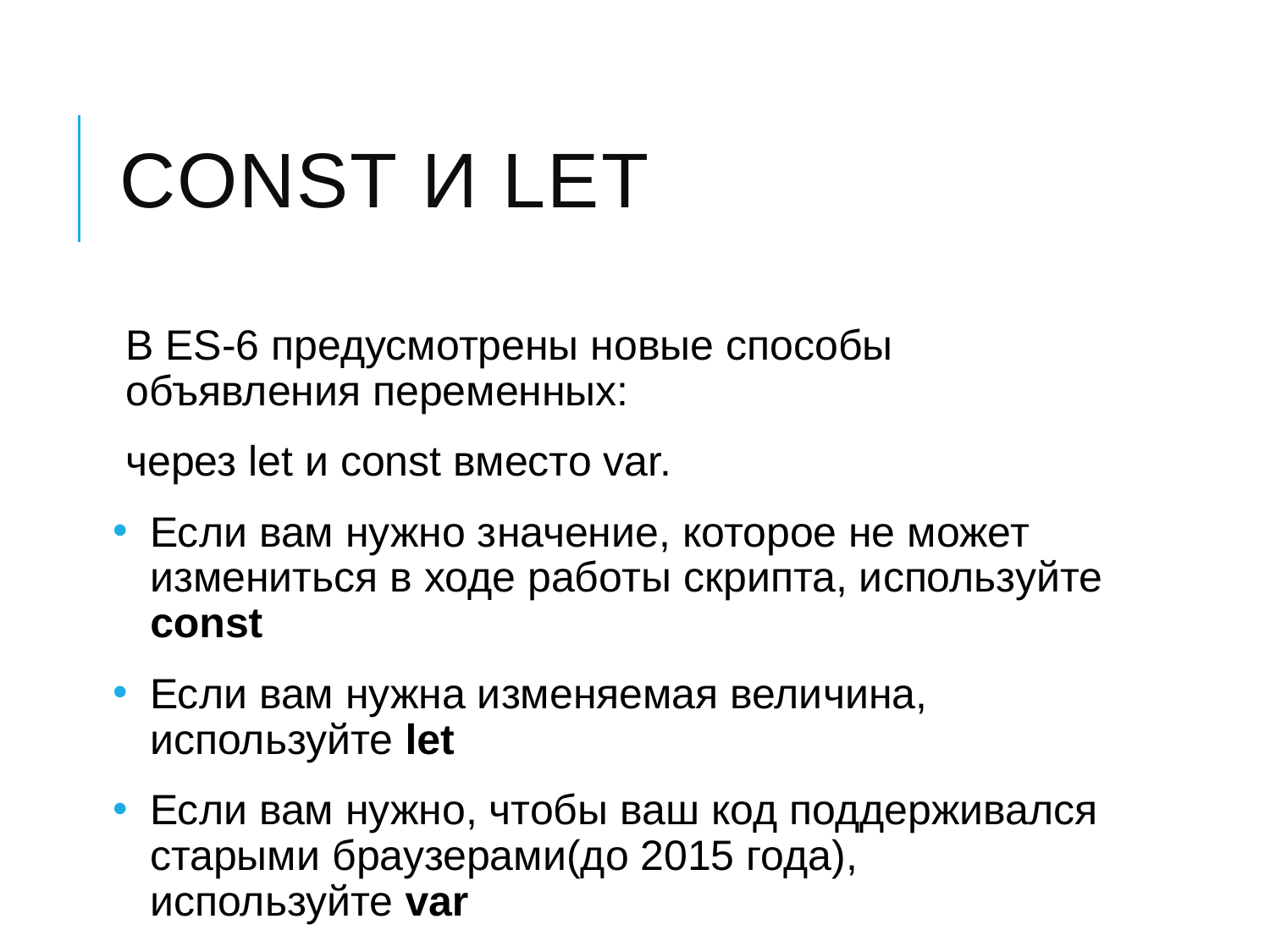

# Const и let
В ES-6 предусмотрены новые способы объявления переменных:
через let и const вместо var.
Если вам нужно значение, которое не может измениться в ходе работы скрипта, используйте const
Если вам нужна изменяемая величина, используйте let
Если вам нужно, чтобы ваш код поддерживался старыми браузерами(до 2015 года), используйте var